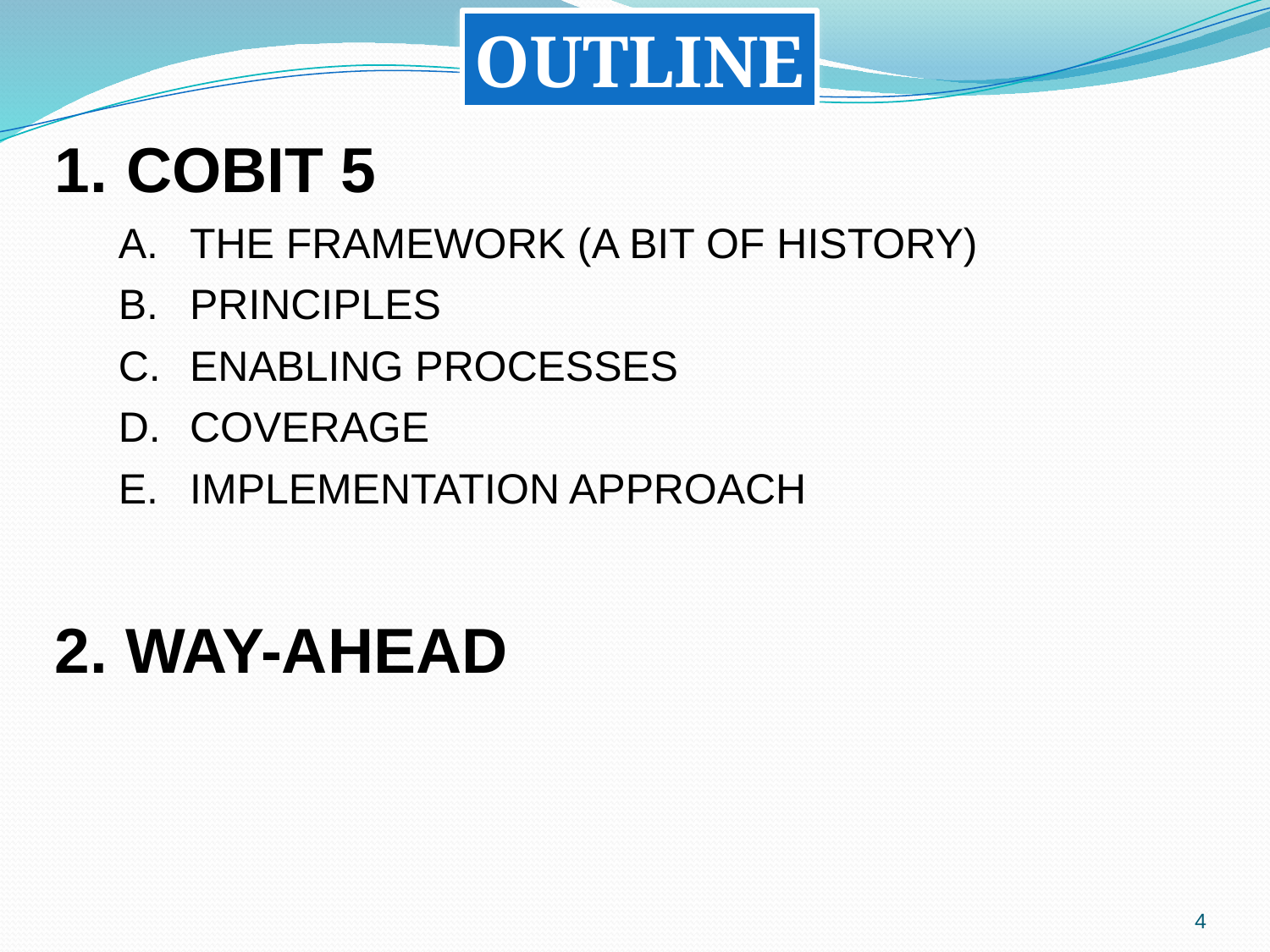

OUTLINE
COBIT 5
THE FRAMEWORK (A BIT OF HISTORY)
PRINCIPLES
ENABLING PROCESSES
COVERAGE
IMPLEMENTATION APPROACH

2. WAY-AHEAD
4